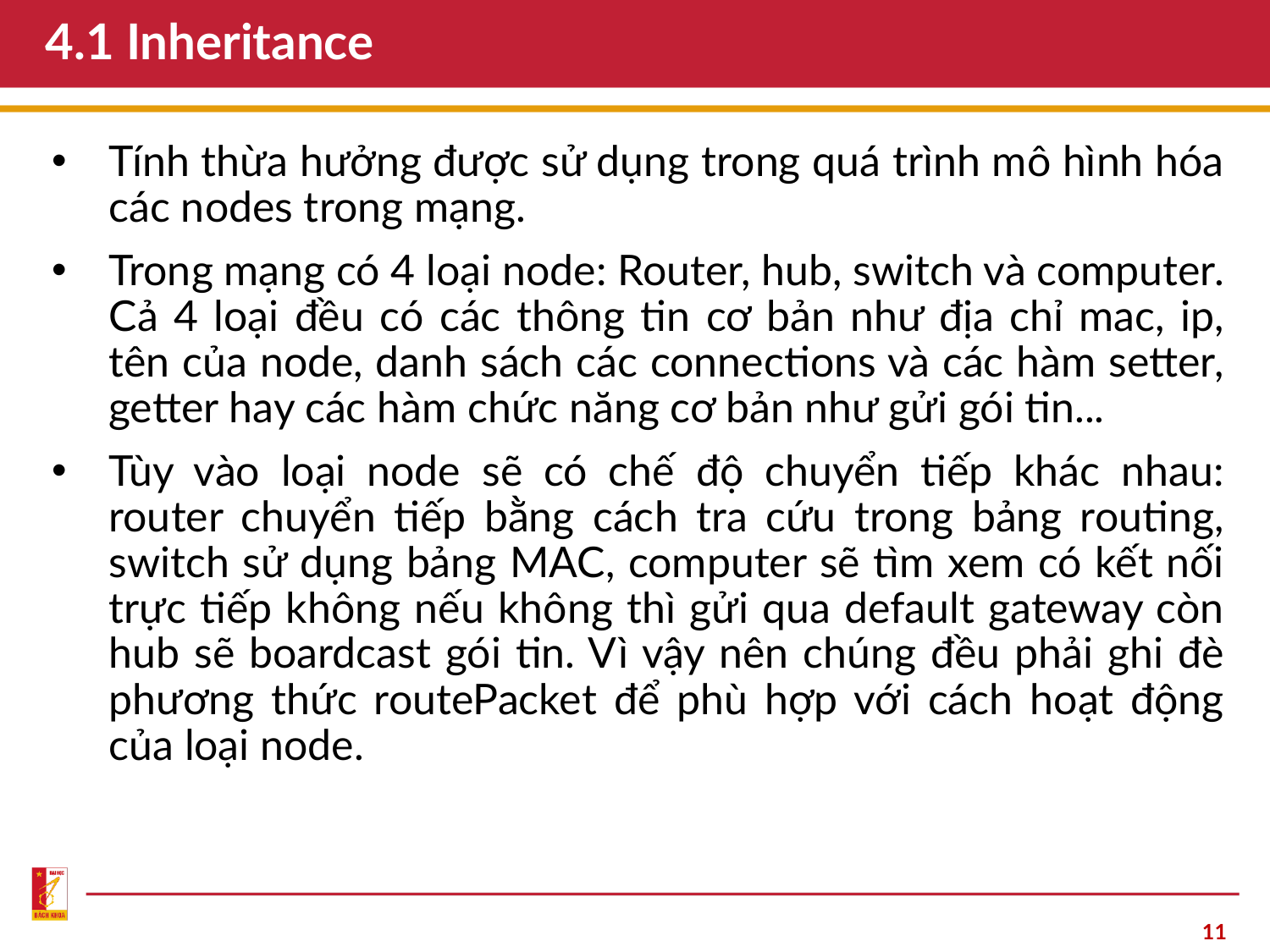

# 4.1 Inheritance
Tính thừa hưởng được sử dụng trong quá trình mô hình hóa các nodes trong mạng.
Trong mạng có 4 loại node: Router, hub, switch và computer. Cả 4 loại đều có các thông tin cơ bản như địa chỉ mac, ip, tên của node, danh sách các connections và các hàm setter, getter hay các hàm chức năng cơ bản như gửi gói tin...
Tùy vào loại node sẽ có chế độ chuyển tiếp khác nhau: router chuyển tiếp bằng cách tra cứu trong bảng routing, switch sử dụng bảng MAC, computer sẽ tìm xem có kết nối trực tiếp không nếu không thì gửi qua default gateway còn hub sẽ boardcast gói tin. Vì vậy nên chúng đều phải ghi đè phương thức routePacket để phù hợp với cách hoạt động của loại node.
11